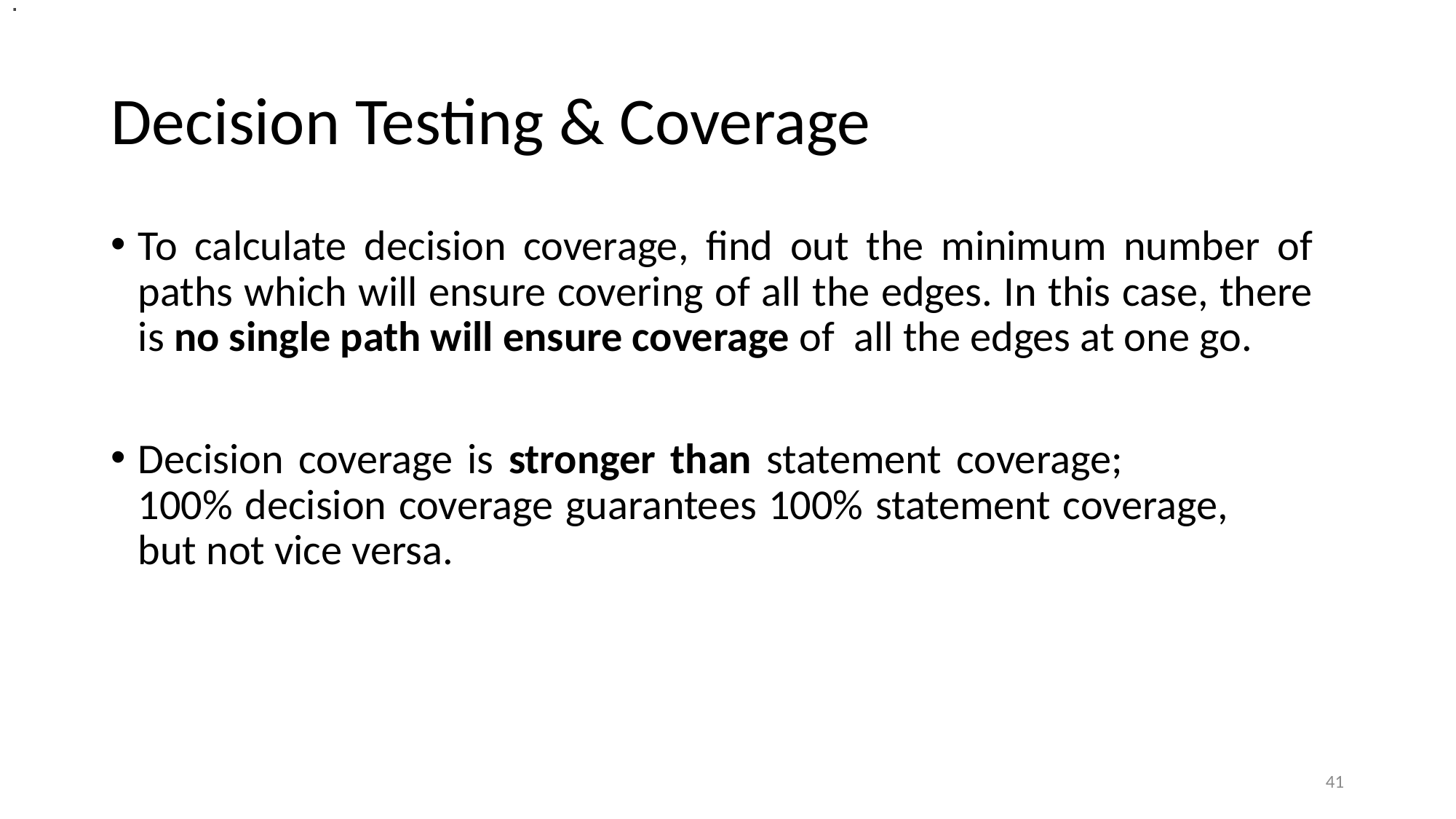

.
# Decision Testing & Coverage
To calculate decision coverage, find out the minimum number of paths which will ensure covering of all the edges. In this case, there is no single path will ensure coverage of  all the edges at one go.

Decision coverage is stronger than statement coverage;              100% decision coverage guarantees 100% statement coverage,        but not vice versa.

41